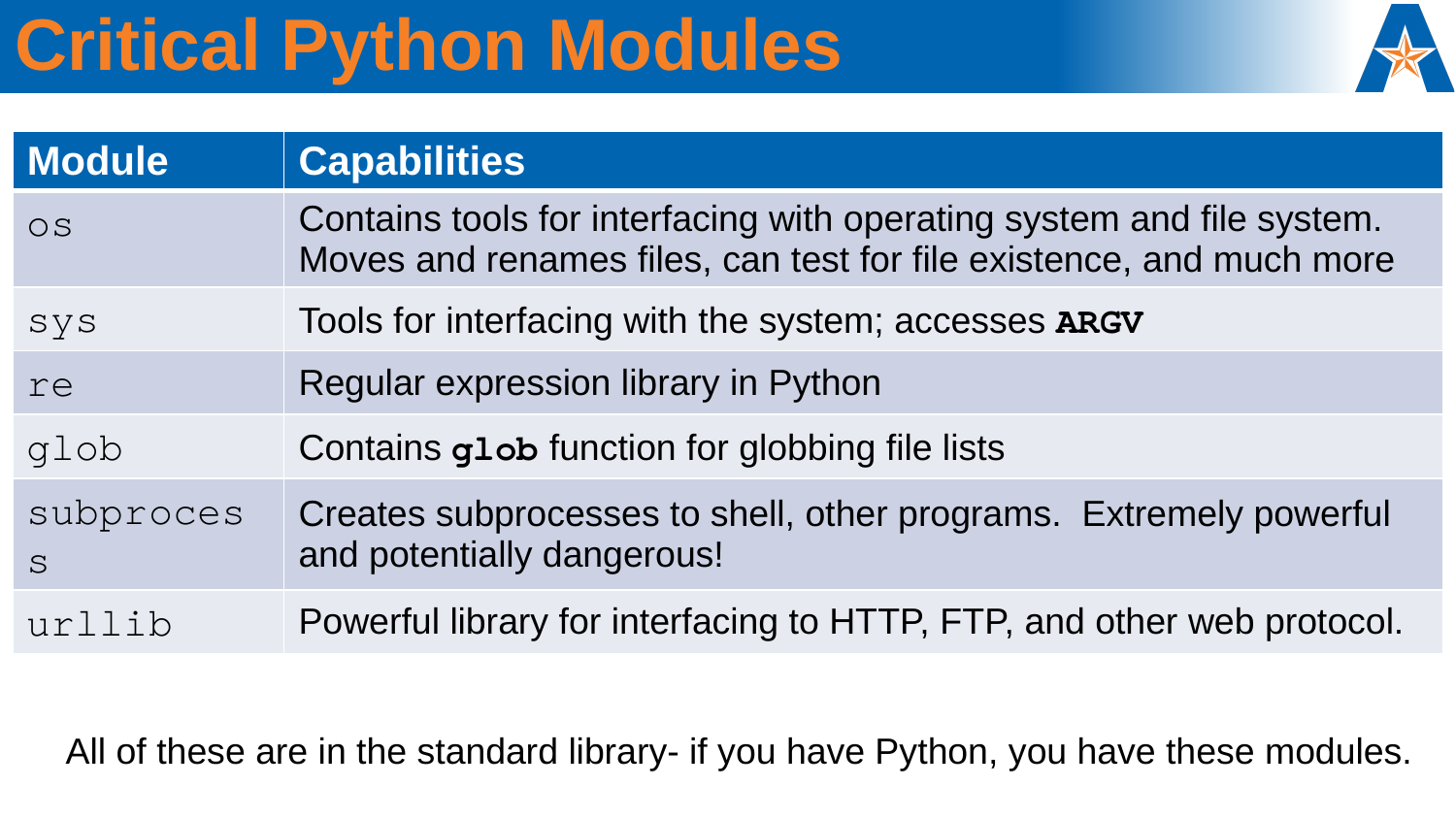

# Critical Python Modules
| Module | Capabilities |
| --- | --- |
| os | Contains tools for interfacing with operating system and file system. Moves and renames files, can test for file existence, and much more |
| sys | Tools for interfacing with the system; accesses ARGV |
| re | Regular expression library in Python |
| glob | Contains glob function for globbing file lists |
| subprocess | Creates subprocesses to shell, other programs. Extremely powerful and potentially dangerous! |
| urllib | Powerful library for interfacing to HTTP, FTP, and other web protocol. |
All of these are in the standard library- if you have Python, you have these modules.